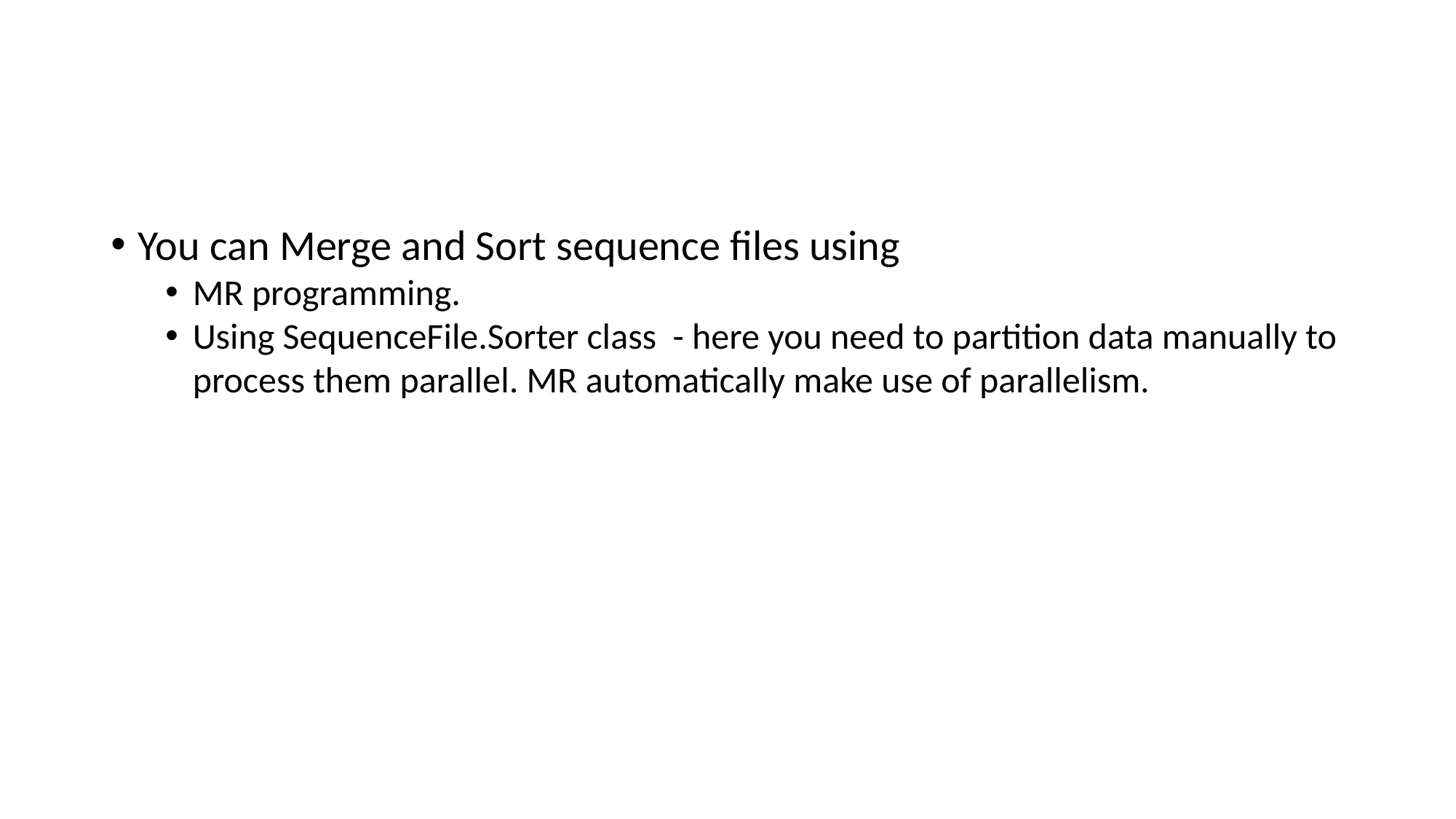

You can Merge and Sort sequence files using
MR programming.
Using SequenceFile.Sorter class  - here you need to partition data manually to process them parallel. MR automatically make use of parallelism.